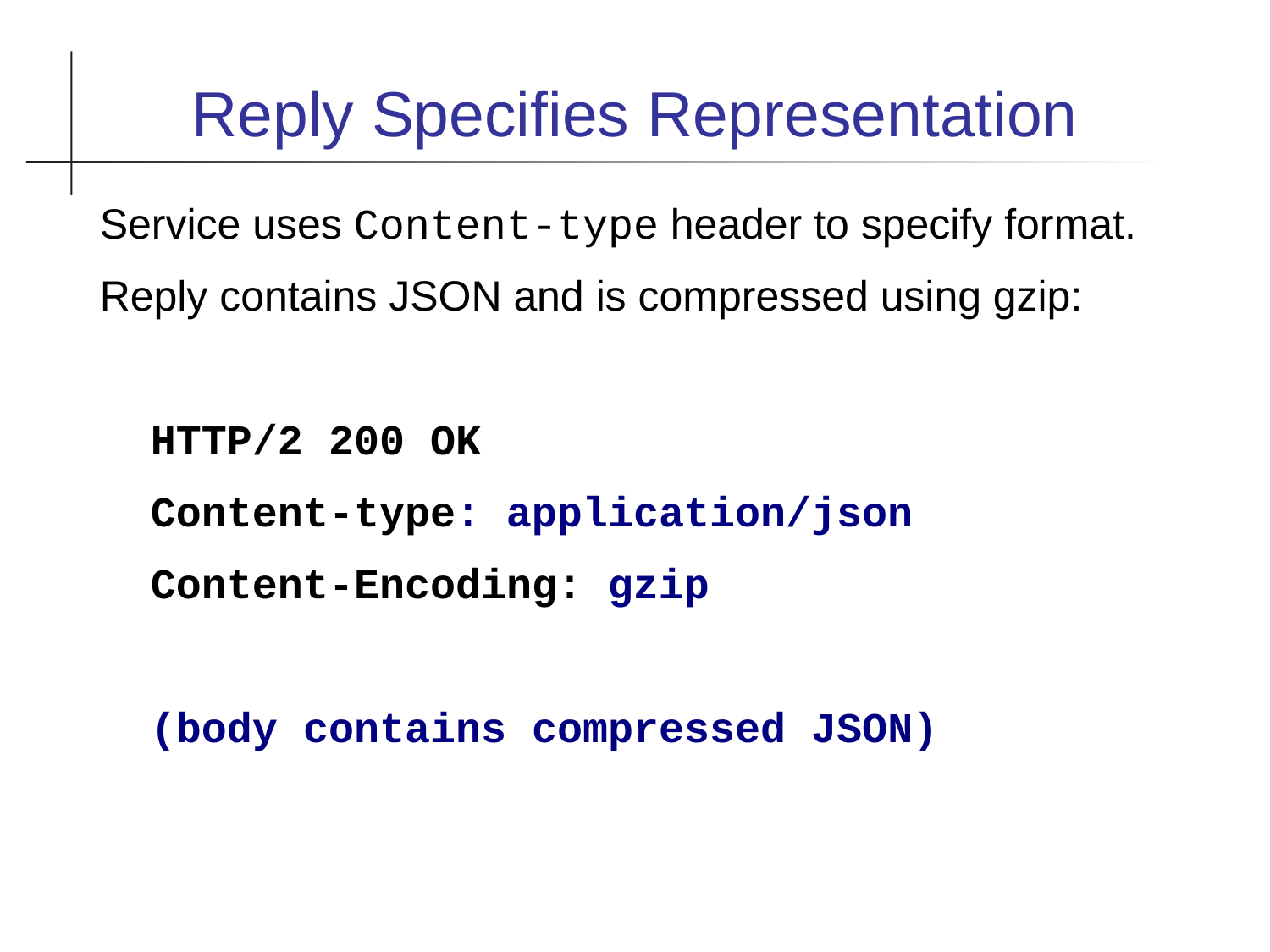

Reply Specifies Representation
Service uses Content-type header to specify format.
Reply contains JSON and is compressed using gzip:

  HTTP/2 200 OK
  Content-type: application/json
  Content-Encoding: gzip

  (body contains compressed JSON)